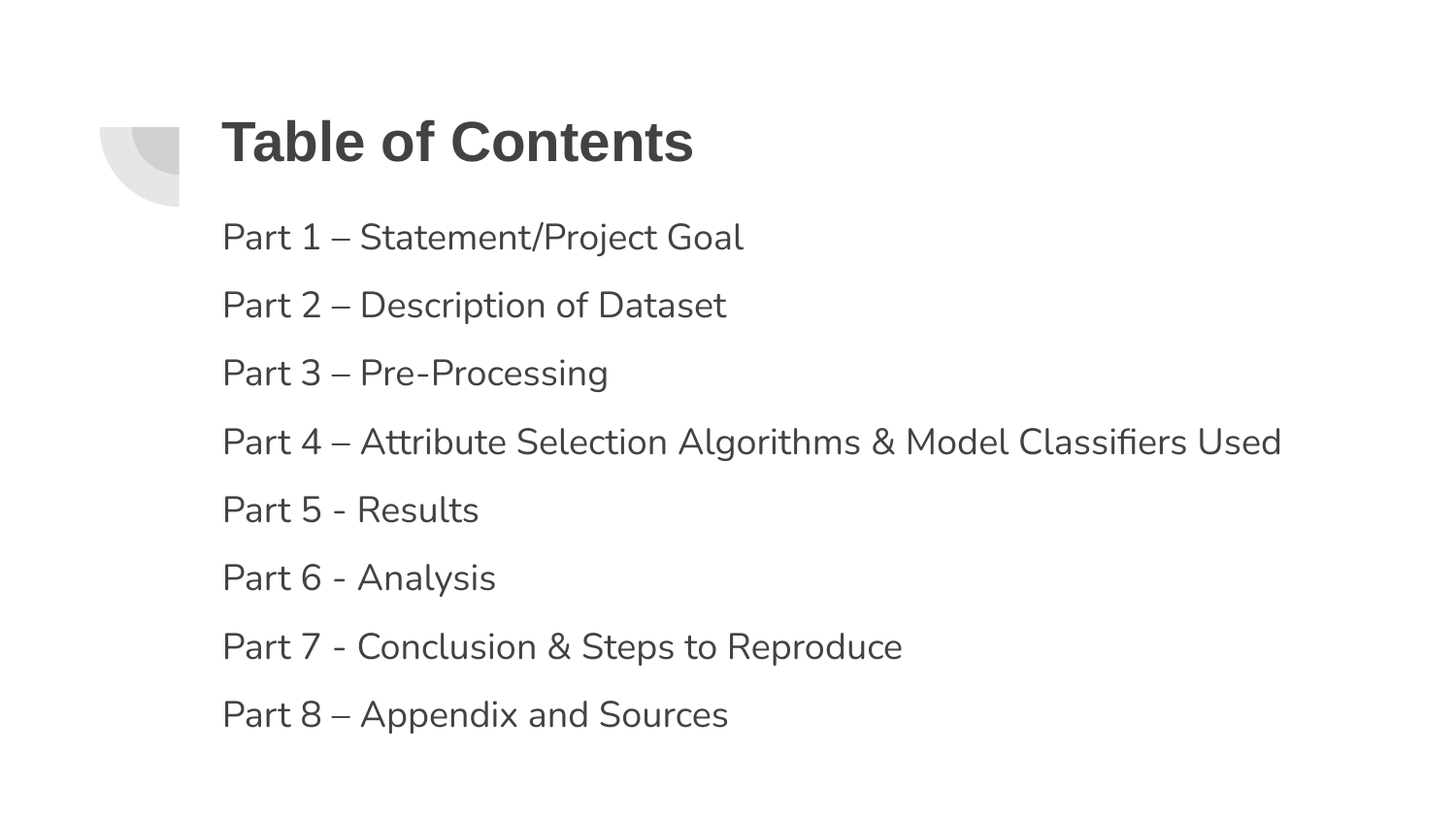

# Table of Contents
Part 1 – Statement/Project Goal
Part 2 – Description of Dataset
Part 3 – Pre-Processing
Part 4 – Attribute Selection Algorithms & Model Classifiers Used
Part 5 - Results
Part 6 - Analysis
Part 7 - Conclusion & Steps to Reproduce
Part 8 – Appendix and Sources